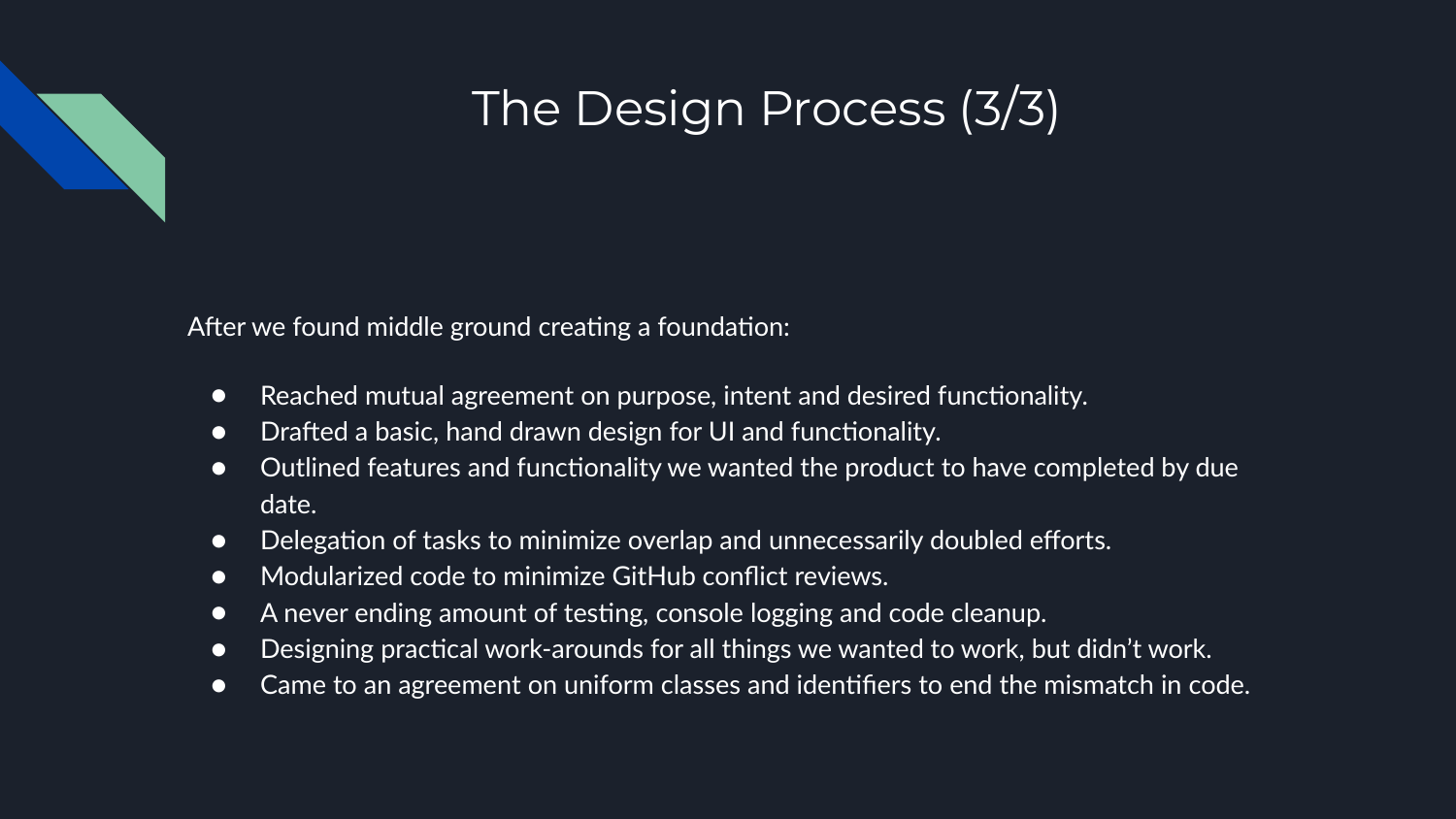

# The Design Process (3/3)
After we found middle ground creating a foundation:
Reached mutual agreement on purpose, intent and desired functionality.
Drafted a basic, hand drawn design for UI and functionality.
Outlined features and functionality we wanted the product to have completed by due date.
Delegation of tasks to minimize overlap and unnecessarily doubled efforts.
Modularized code to minimize GitHub conflict reviews.
A never ending amount of testing, console logging and code cleanup.
Designing practical work-arounds for all things we wanted to work, but didn’t work.
Came to an agreement on uniform classes and identifiers to end the mismatch in code.